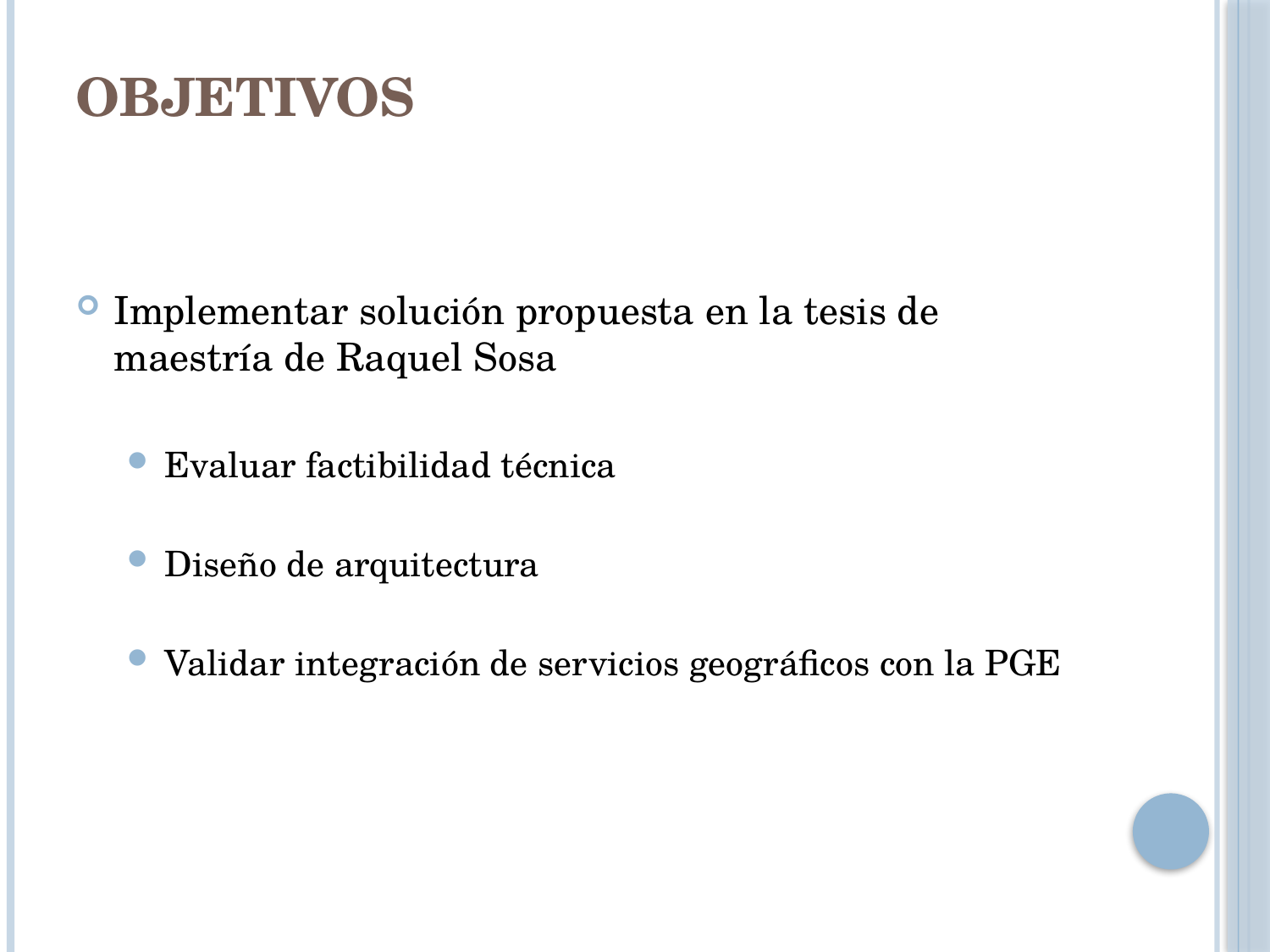

# Objetivos

Implementar solución propuesta en la tesis de maestría de Raquel Sosa

Evaluar factibilidad técnica

Diseño de arquitectura

Validar integración de servicios geográficos con la PGE